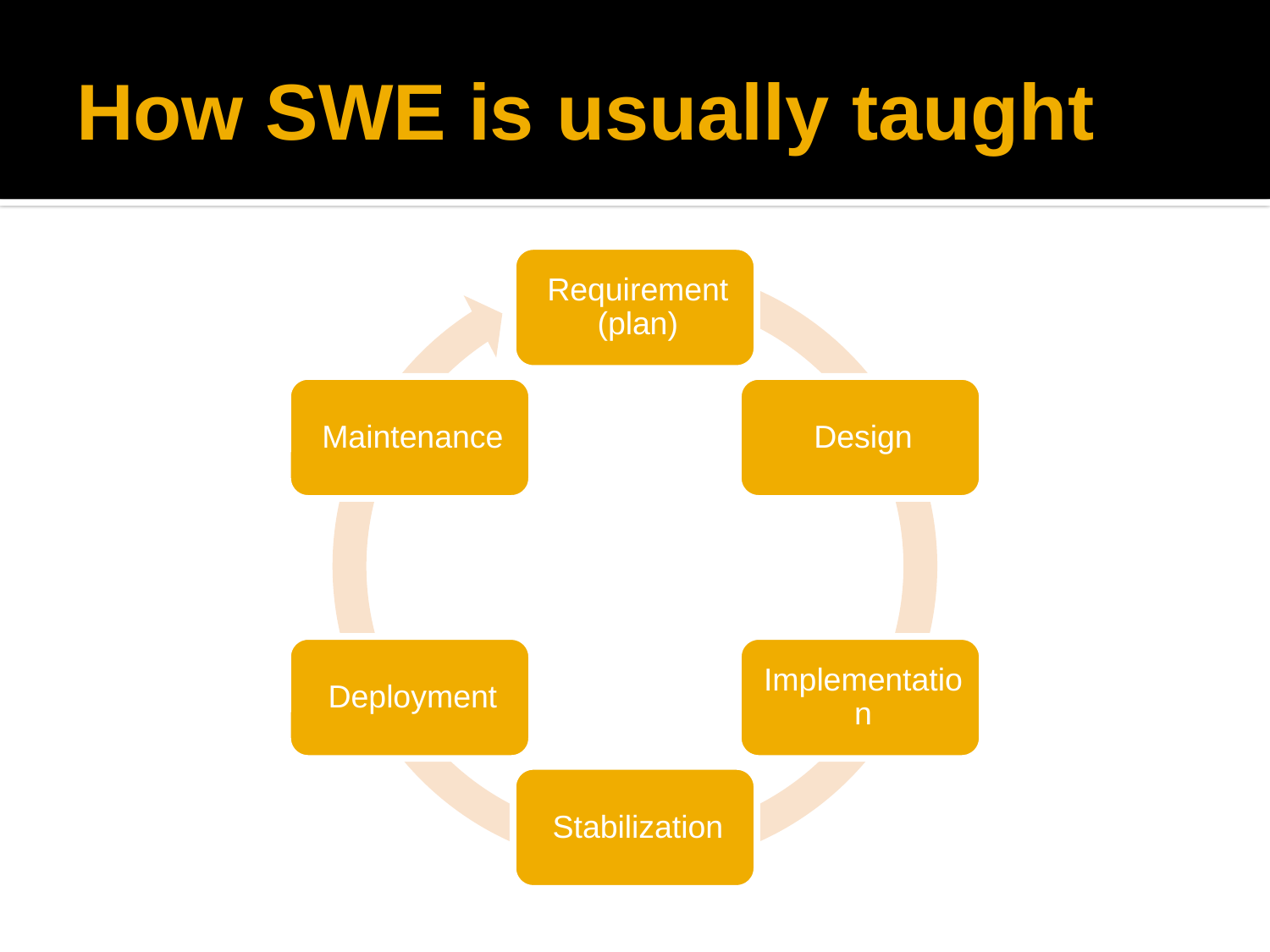

# How SWE is usually taught
Requirement (plan)
Design
Implementation
Stabilization
Deployment
Maintenance